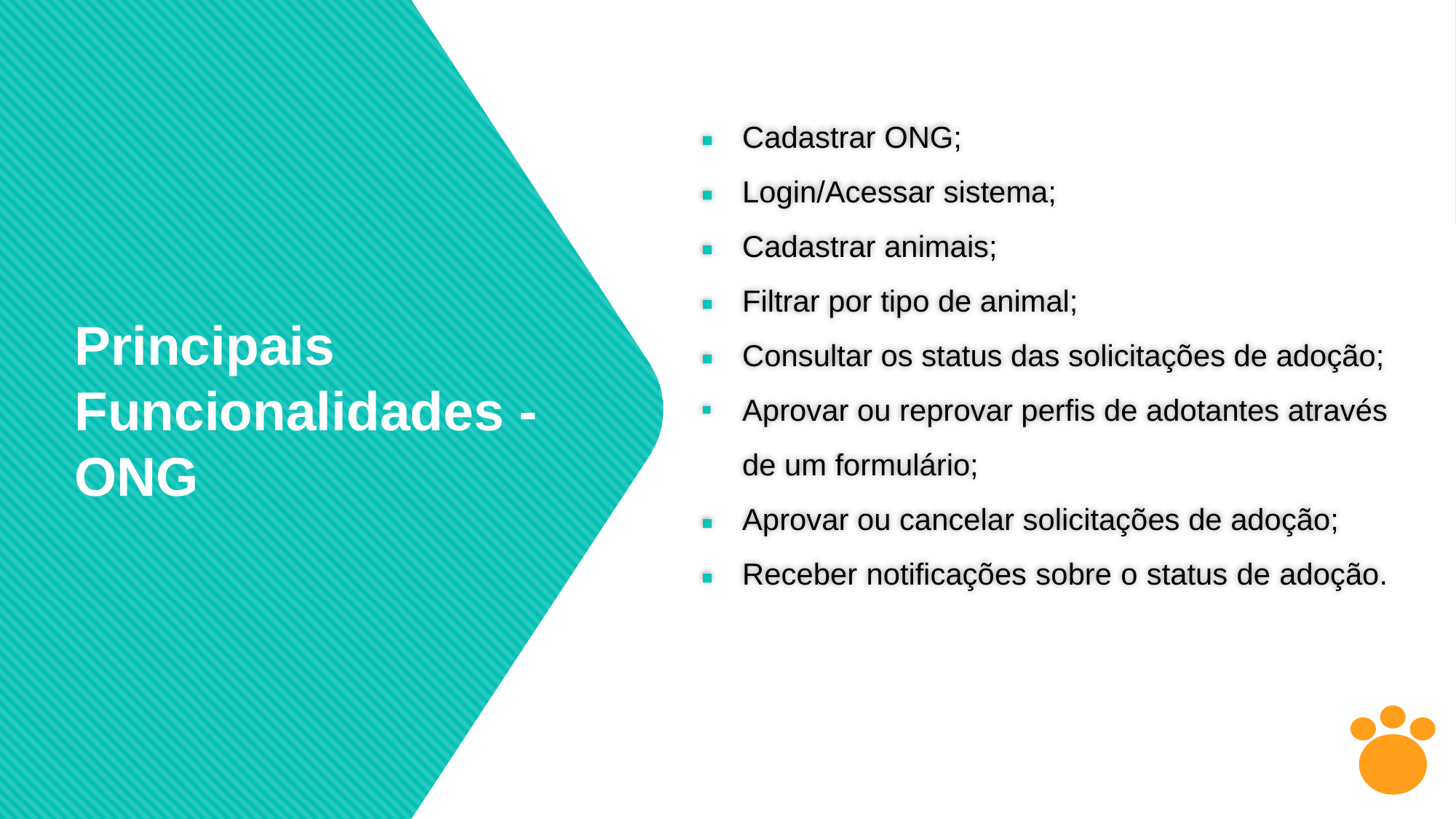

Cadastrar ONG;
Login/Acessar sistema;
Cadastrar animais;
Filtrar por tipo de animal;
Consultar os status das solicitações de adoção;
Aprovar ou reprovar perfis de adotantes através de um formulário;
Aprovar ou cancelar solicitações de adoção;
Receber notificações sobre o status de adoção.

Principais Funcionalidades - ONG